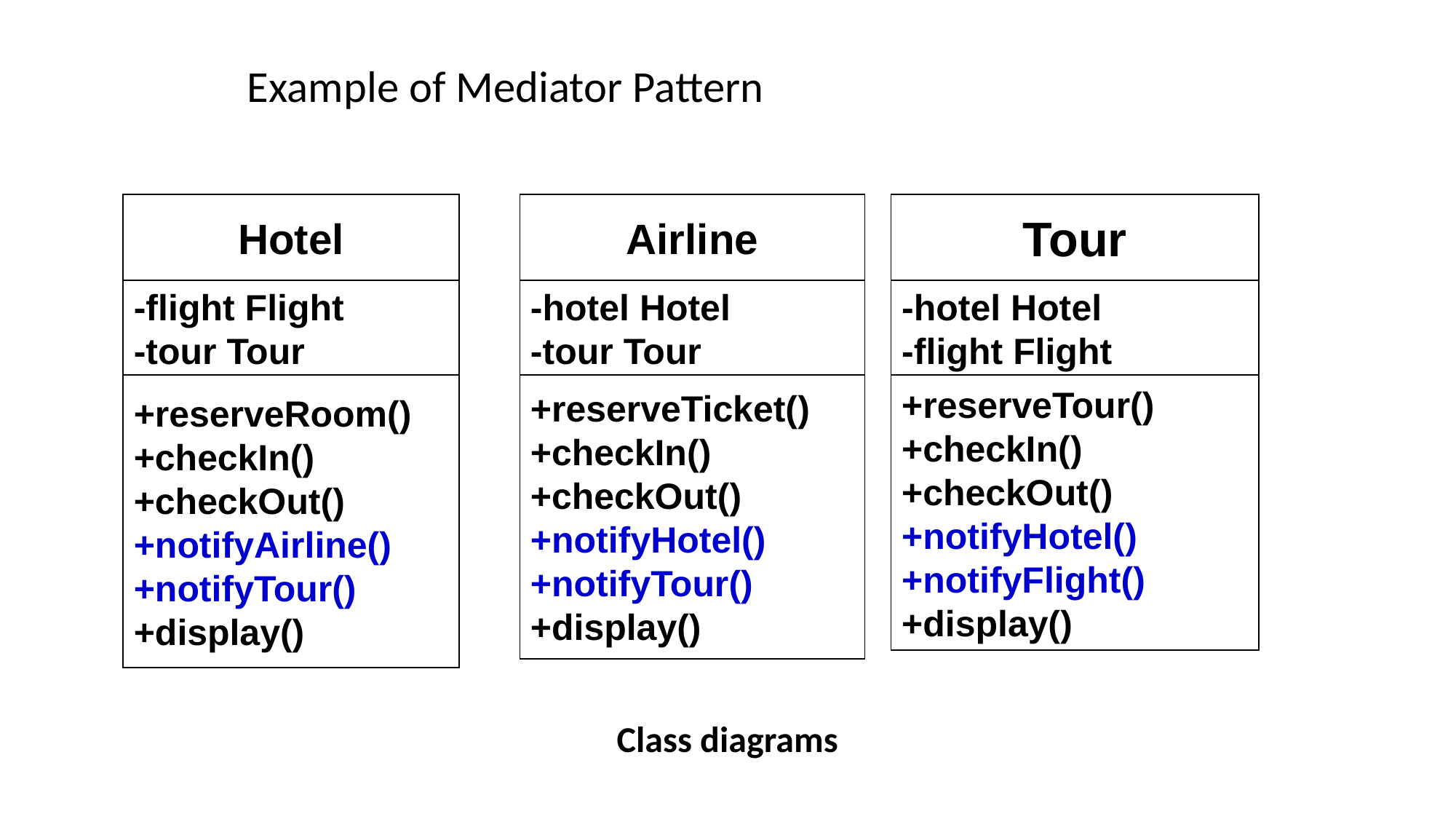

# Example of Mediator Pattern
Airline
-hotel Hotel
-tour Tour
+reserveTicket()
+checkIn()
+checkOut()
+notifyHotel()
+notifyTour()
+display()
Tour
-hotel Hotel
-flight Flight
+reserveTour()
+checkIn()
+checkOut()
+notifyHotel()
+notifyFlight()
+display()
Hotel
-flight Flight
-tour Tour
+reserveRoom()
+checkIn()
+checkOut()
+notifyAirline()
+notifyTour()
+display()
Class diagrams